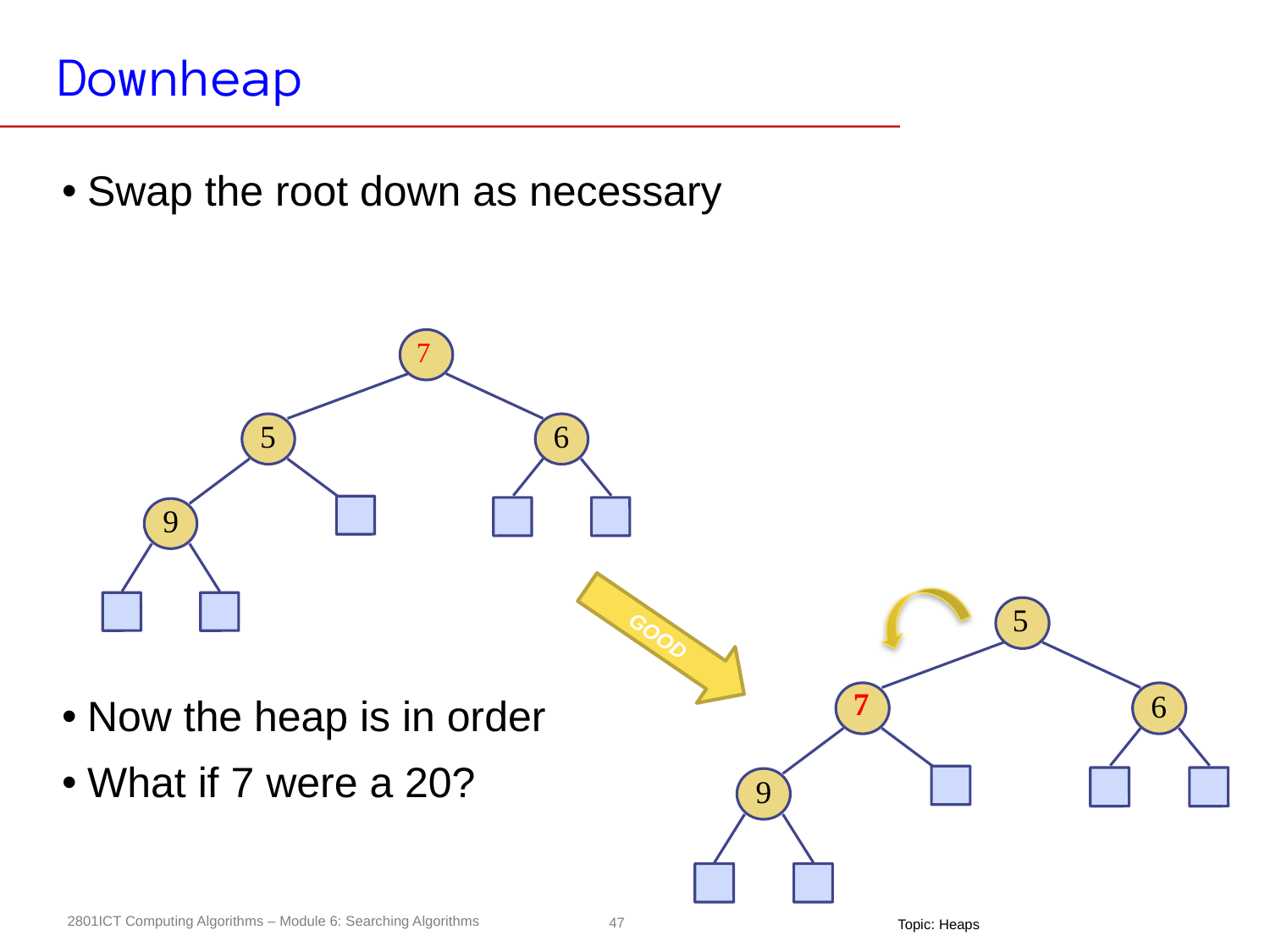

# Downheap
Swap the root down as necessary

Now the heap is in order
What if 7 were a 20?

7

5

6

9

5

6

7

9

GOOD
Topic: Heaps